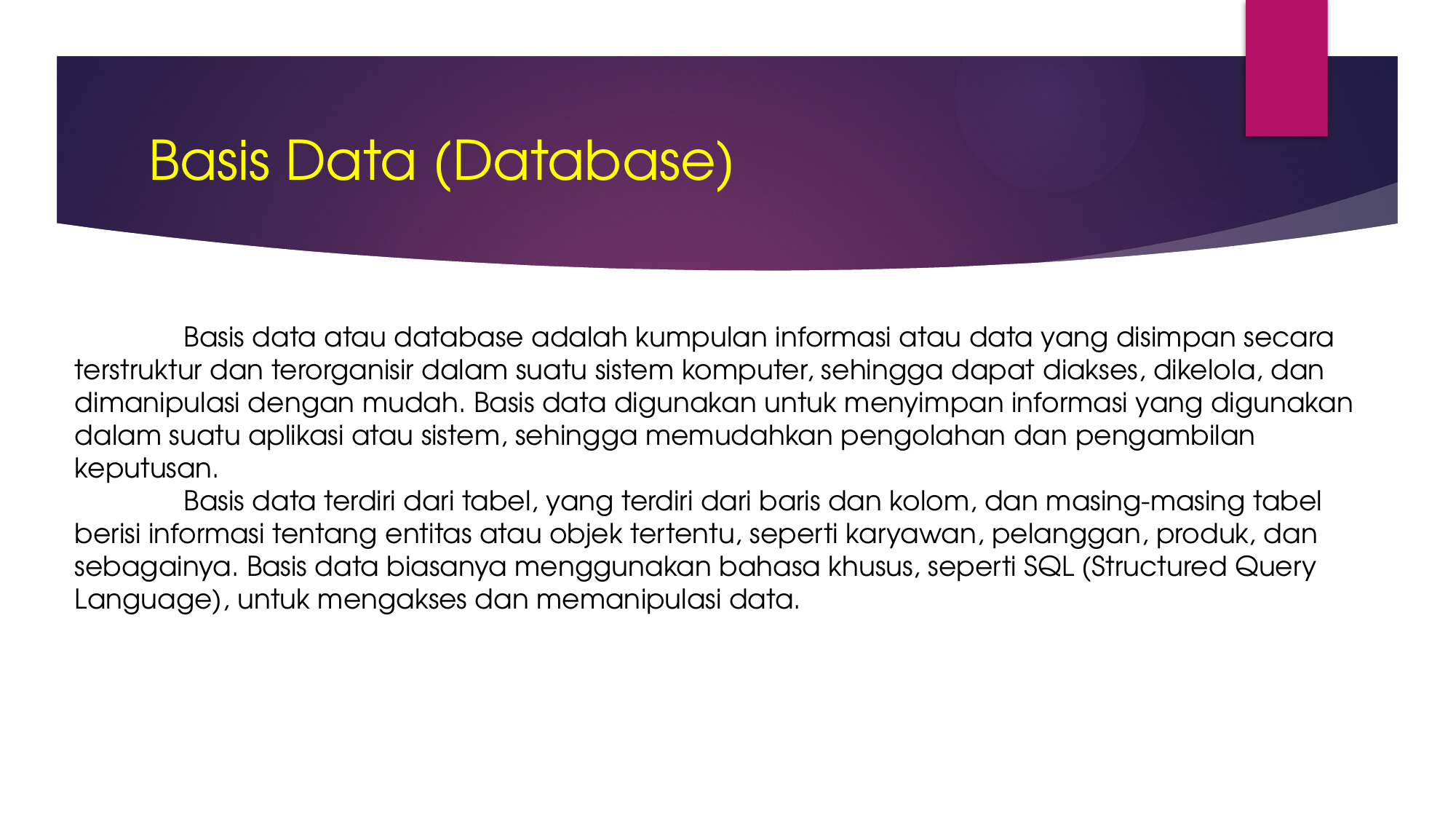

# Basis Data (Database)
	Basis data atau database adalah kumpulan informasi atau data yang disimpan secara terstruktur dan terorganisir dalam suatu sistem komputer, sehingga dapat diakses, dikelola, dan dimanipulasi dengan mudah. Basis data digunakan untuk menyimpan informasi yang digunakan dalam suatu aplikasi atau sistem, sehingga memudahkan pengolahan dan pengambilan keputusan.
	Basis data terdiri dari tabel, yang terdiri dari baris dan kolom, dan masing-masing tabel berisi informasi tentang entitas atau objek tertentu, seperti karyawan, pelanggan, produk, dan sebagainya. Basis data biasanya menggunakan bahasa khusus, seperti SQL (Structured Query Language), untuk mengakses dan memanipulasi data.